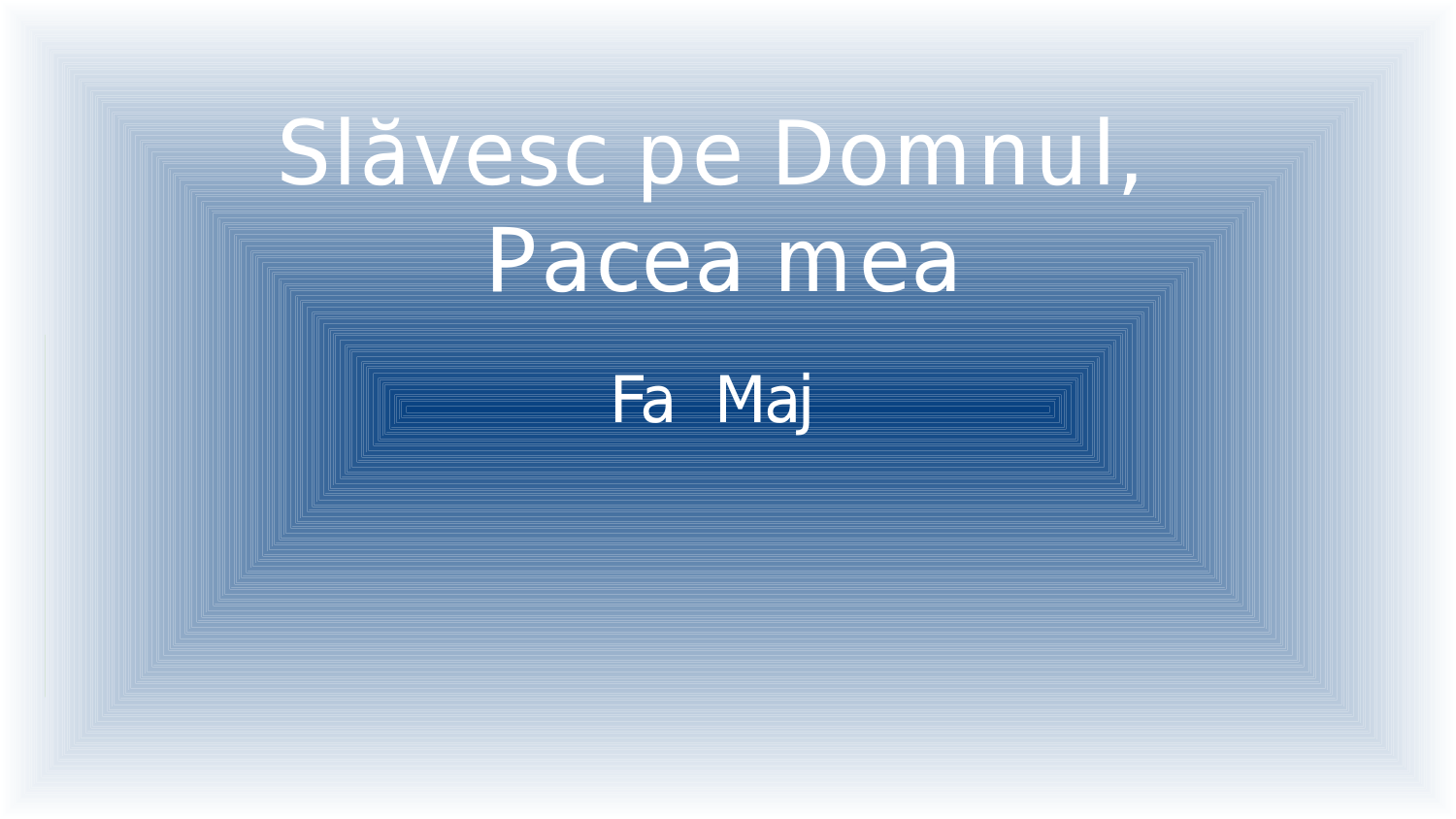

# Slăvesc pe Domnul, Pacea mea
Fa  Maj